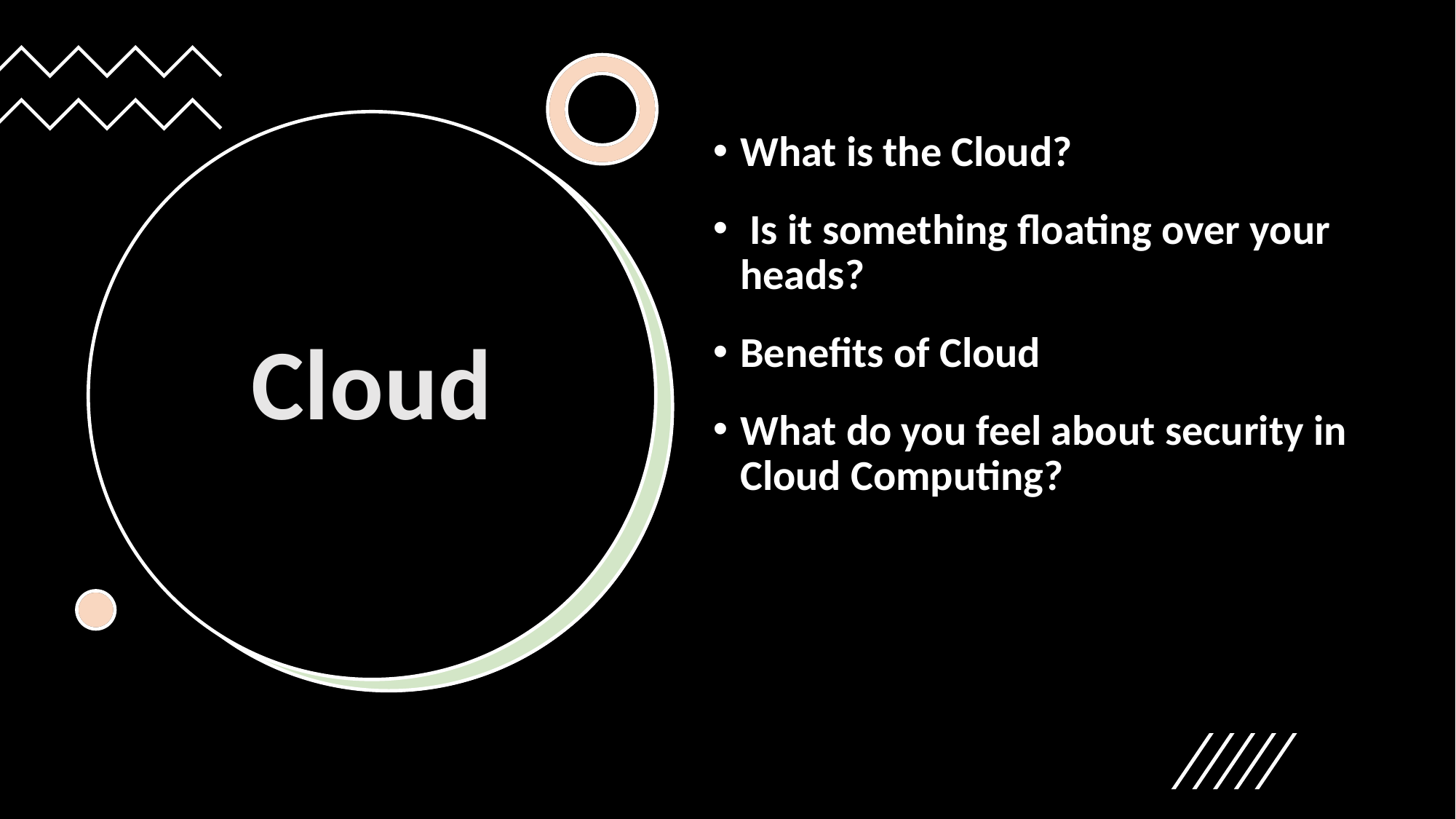

What is the Cloud?

 Is it something floating over your heads?

Benefits of Cloud

What do you feel about security in Cloud Computing?

Cloud